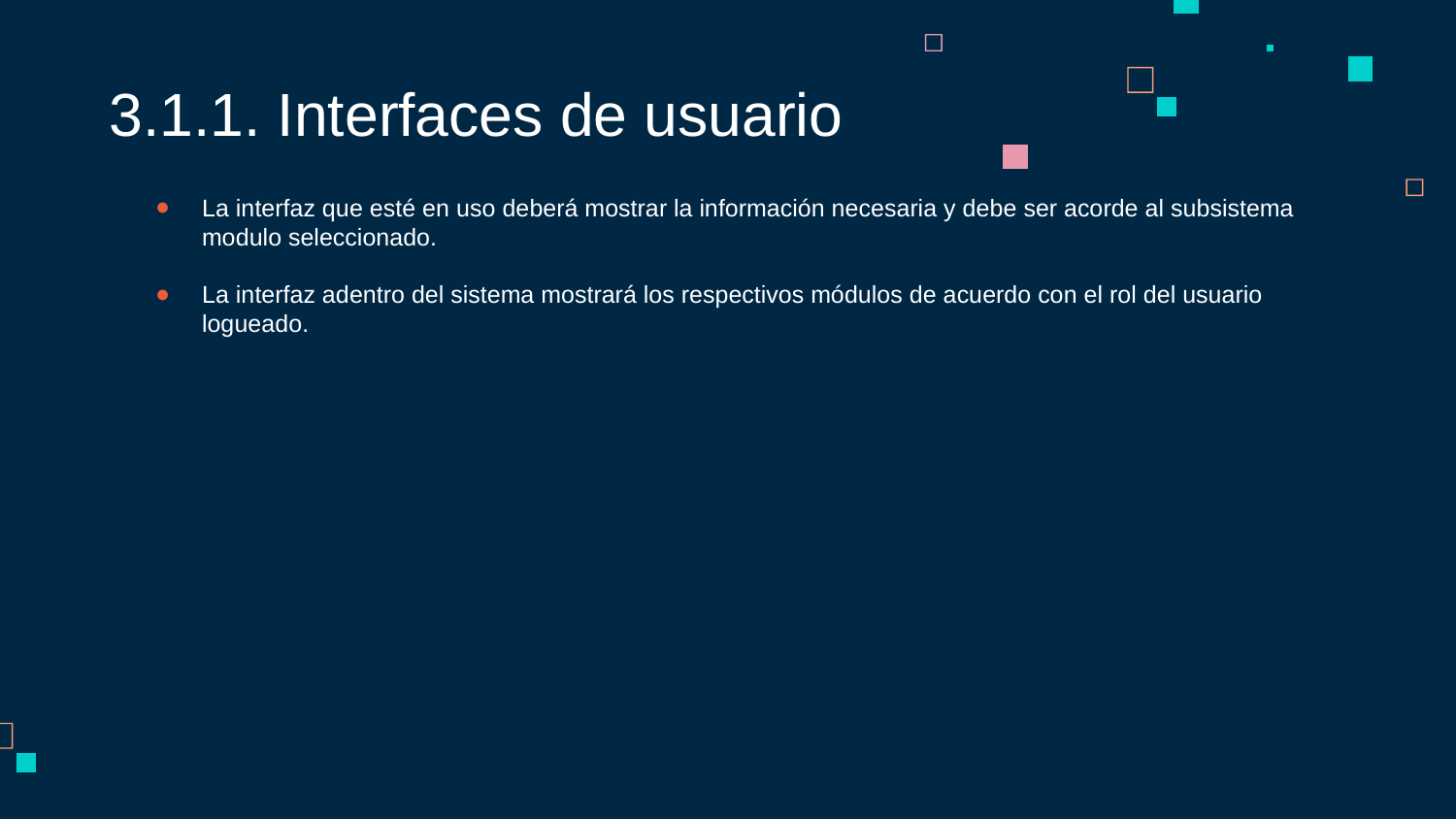

3.1.1. Interfaces de usuario
La interfaz que esté en uso deberá mostrar la información necesaria y debe ser acorde al subsistema modulo seleccionado.

La interfaz adentro del sistema mostrará los respectivos módulos de acuerdo con el rol del usuario logueado.